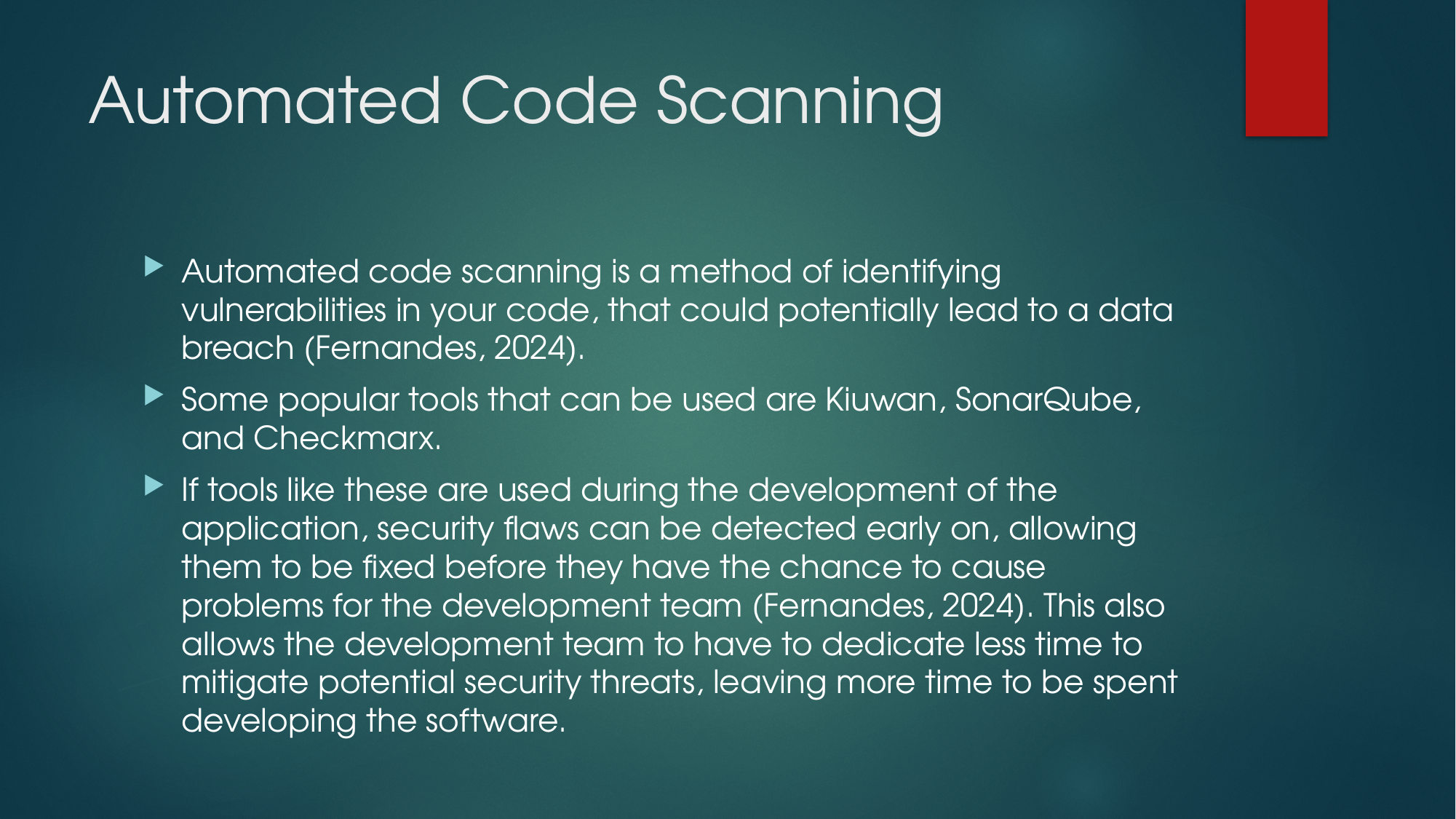

# Automated Code Scanning
Automated code scanning is a method of identifying vulnerabilities in your code, that could potentially lead to a data breach (Fernandes, 2024).
Some popular tools that can be used are Kiuwan, SonarQube, and Checkmarx.
If tools like these are used during the development of the application, security flaws can be detected early on, allowing them to be fixed before they have the chance to cause problems for the development team (Fernandes, 2024). This also allows the development team to have to dedicate less time to mitigate potential security threats, leaving more time to be spent developing the software.